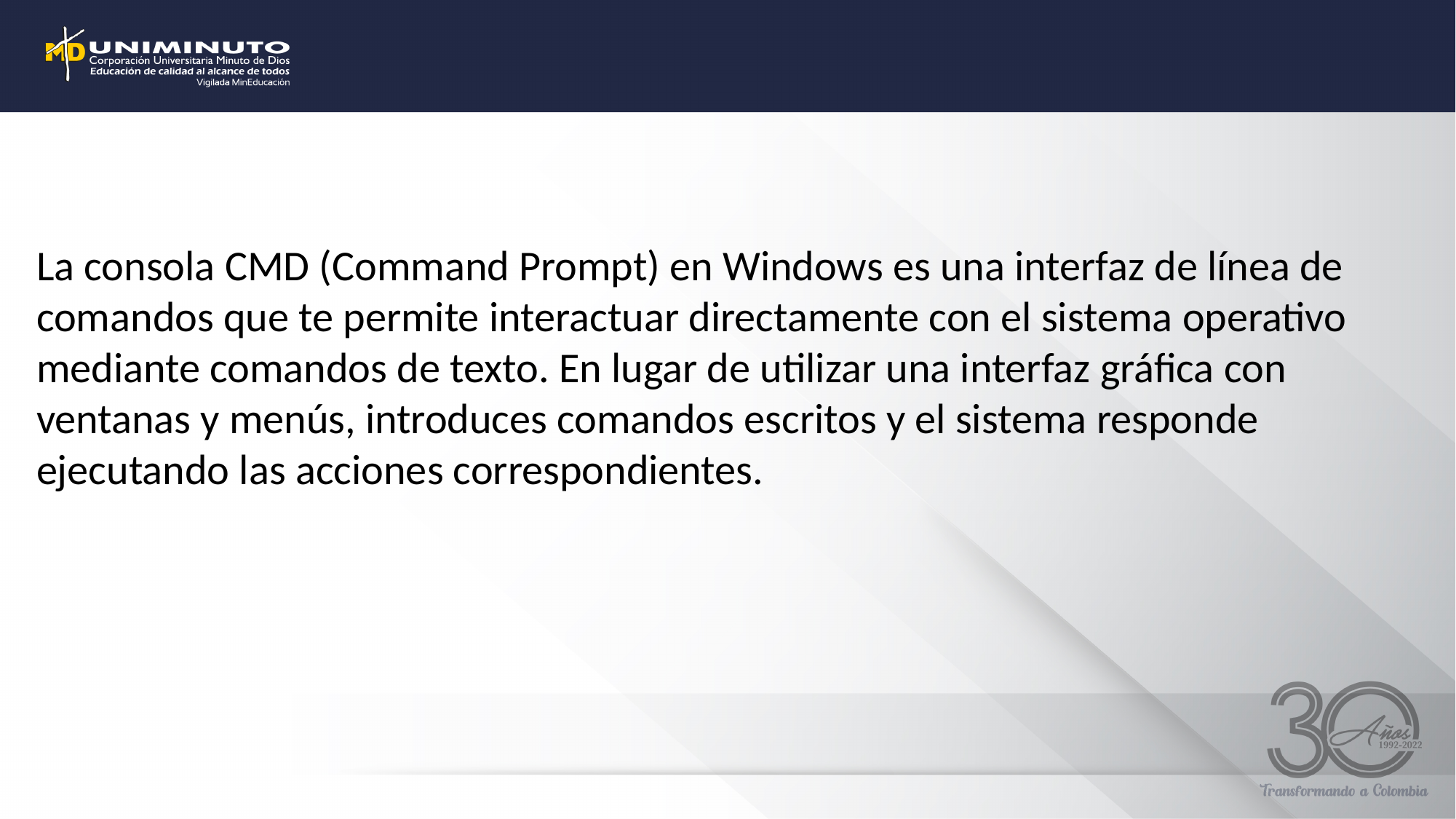

# La consola CMD (Command Prompt) en Windows es una interfaz de línea de comandos que te permite interactuar directamente con el sistema operativo mediante comandos de texto. En lugar de utilizar una interfaz gráfica con ventanas y menús, introduces comandos escritos y el sistema responde ejecutando las acciones correspondientes.